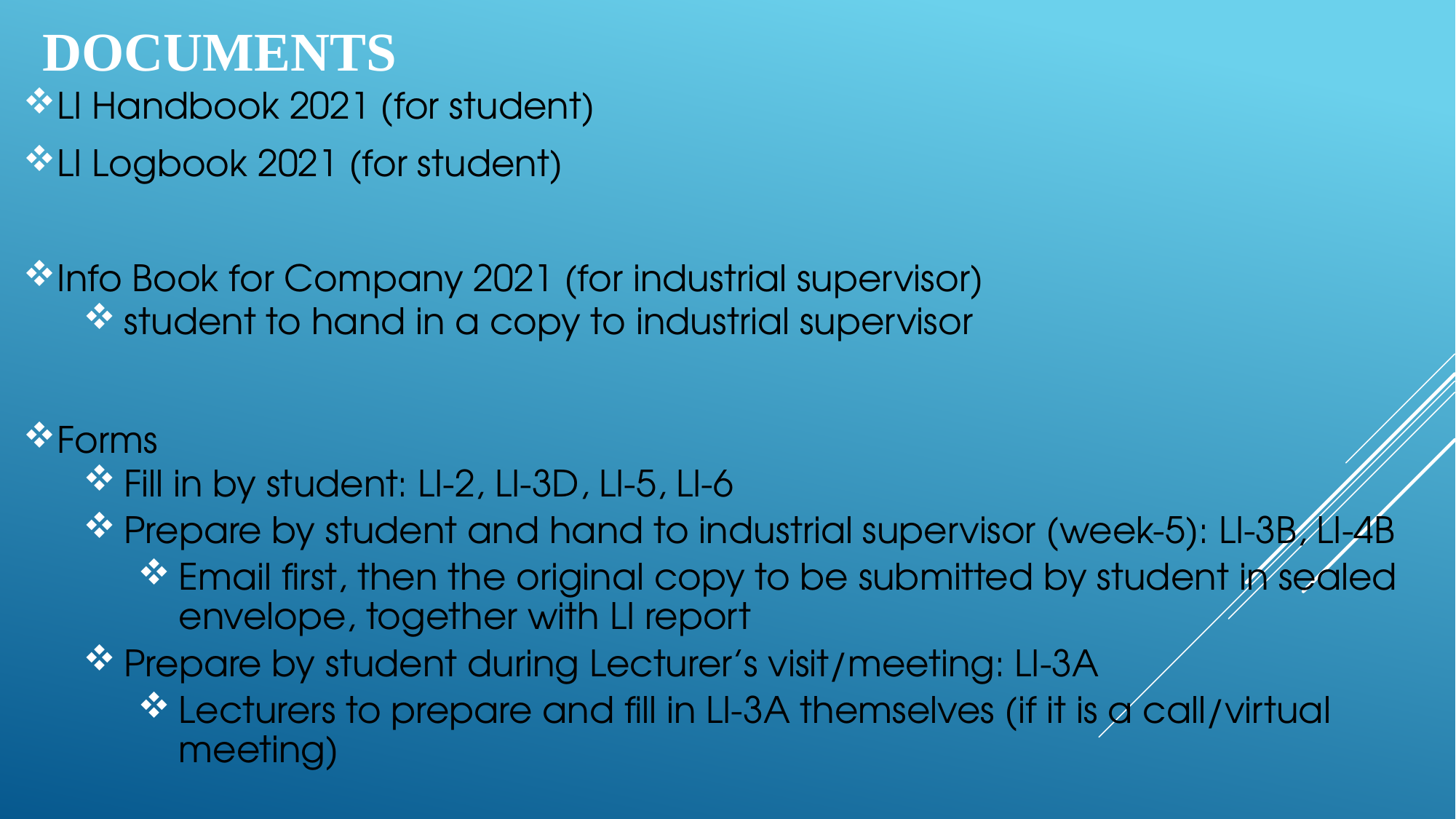

# Documents
LI Handbook 2021 (for student)
LI Logbook 2021 (for student)

Info Book for Company 2021 (for industrial supervisor)
student to hand in a copy to industrial supervisor

Forms
Fill in by student: LI-2, LI-3D, LI-5, LI-6
Prepare by student and hand to industrial supervisor (week-5): LI-3B, LI-4B
Email first, then the original copy to be submitted by student in sealed envelope, together with LI report
Prepare by student during Lecturer’s visit/meeting: LI-3A
Lecturers to prepare and fill in LI-3A themselves (if it is a call/virtual meeting)